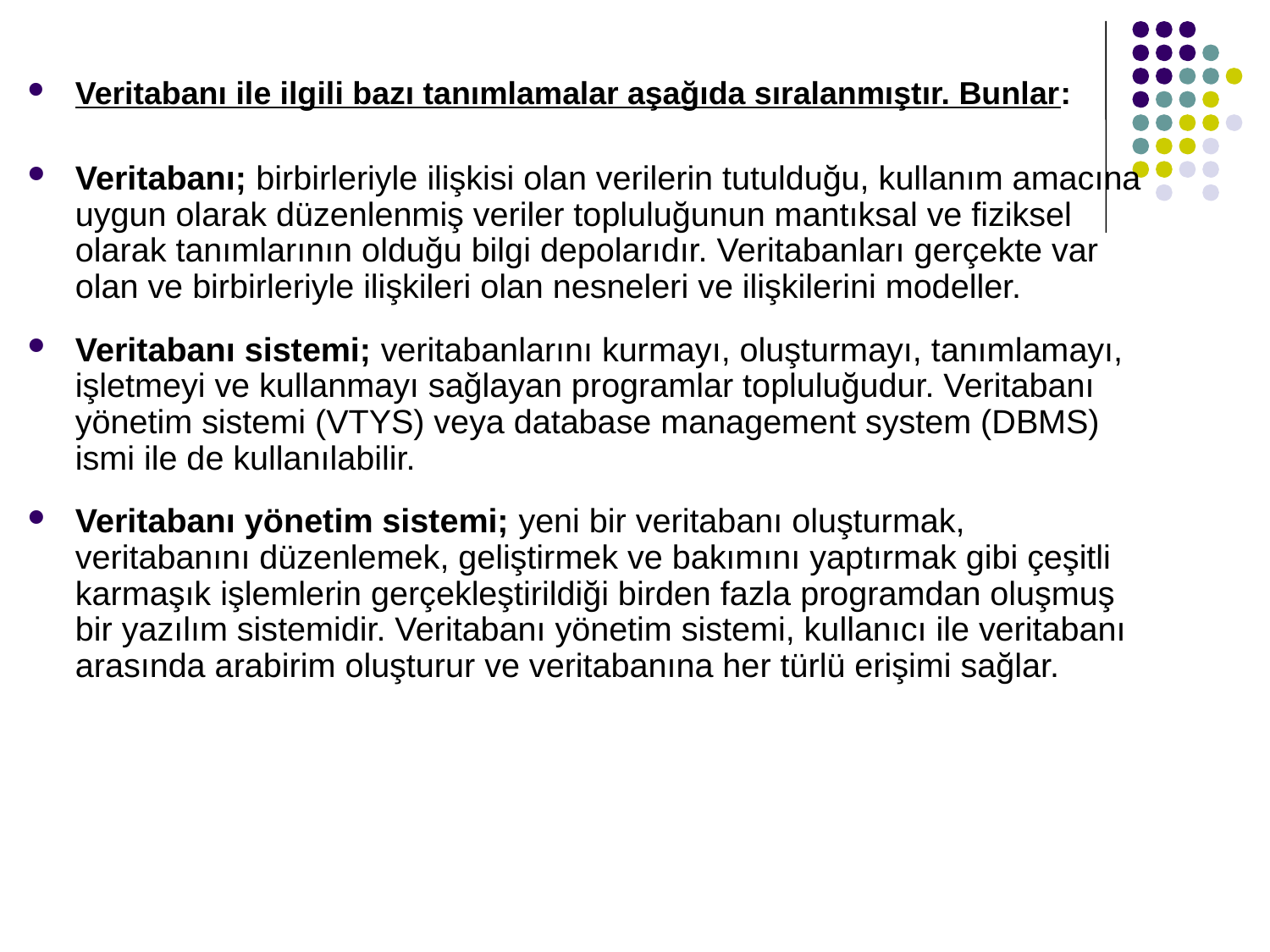

Veritabanı ile ilgili bazı tanımlamalar aşağıda sıralanmıştır. Bunlar:

Veritabanı; birbirleriyle ilişkisi olan verilerin tutulduğu, kullanım amacına uygun olarak düzenlenmiş veriler topluluğunun mantıksal ve fiziksel olarak tanımlarının olduğu bilgi depolarıdır. Veritabanları gerçekte var olan ve birbirleriyle ilişkileri olan nesneleri ve ilişkilerini modeller.

Veritabanı sistemi; veritabanlarını kurmayı, oluşturmayı, tanımlamayı, işletmeyi ve kullanmayı sağlayan programlar topluluğudur. Veritabanı yönetim sistemi (VTYS) veya database management system (DBMS) ismi ile de kullanılabilir.

Veritabanı yönetim sistemi; yeni bir veritabanı oluşturmak, veritabanını düzenlemek, geliştirmek ve bakımını yaptırmak gibi çeşitli karmaşık işlemlerin gerçekleştirildiği birden fazla programdan oluşmuş bir yazılım sistemidir. Veritabanı yönetim sistemi, kullanıcı ile veritabanı arasında arabirim oluşturur ve veritabanına her türlü erişimi sağlar.